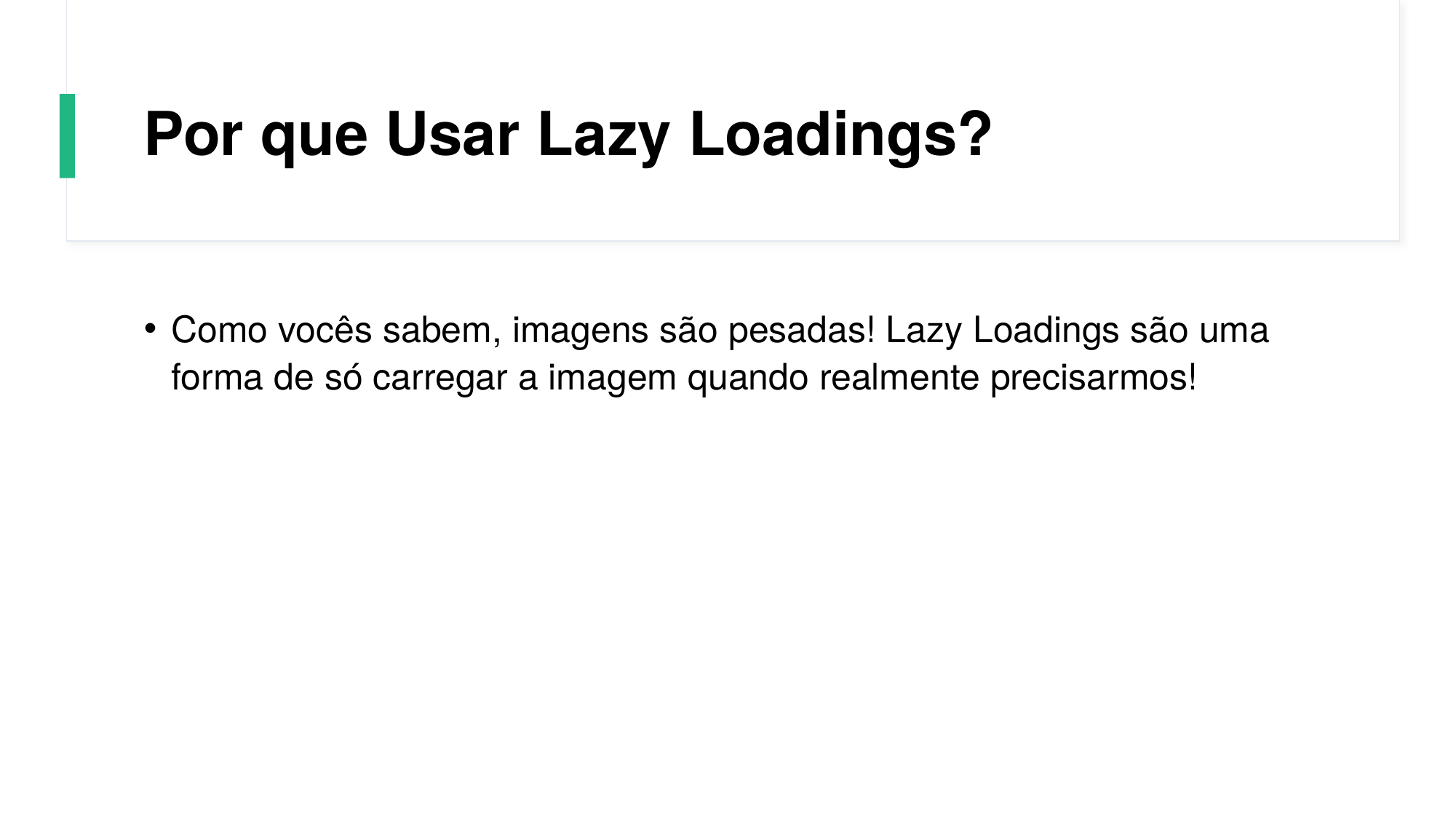

# Por que Usar Lazy Loadings?
Como vocês sabem, imagens são pesadas! Lazy Loadings são uma forma de só carregar a imagem quando realmente precisarmos!